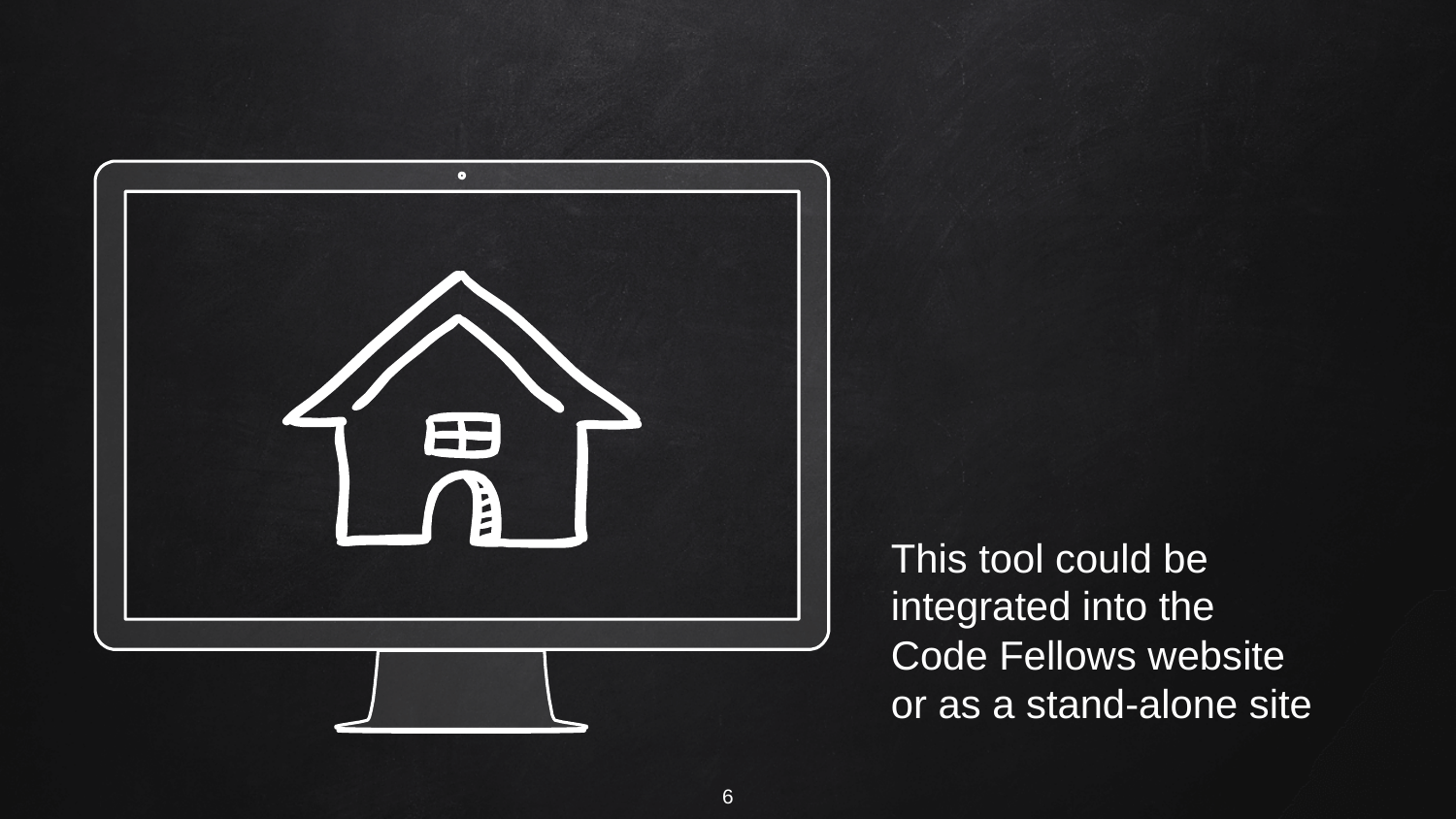

This tool could be integrated into the Code Fellows website or as a stand-alone site
6